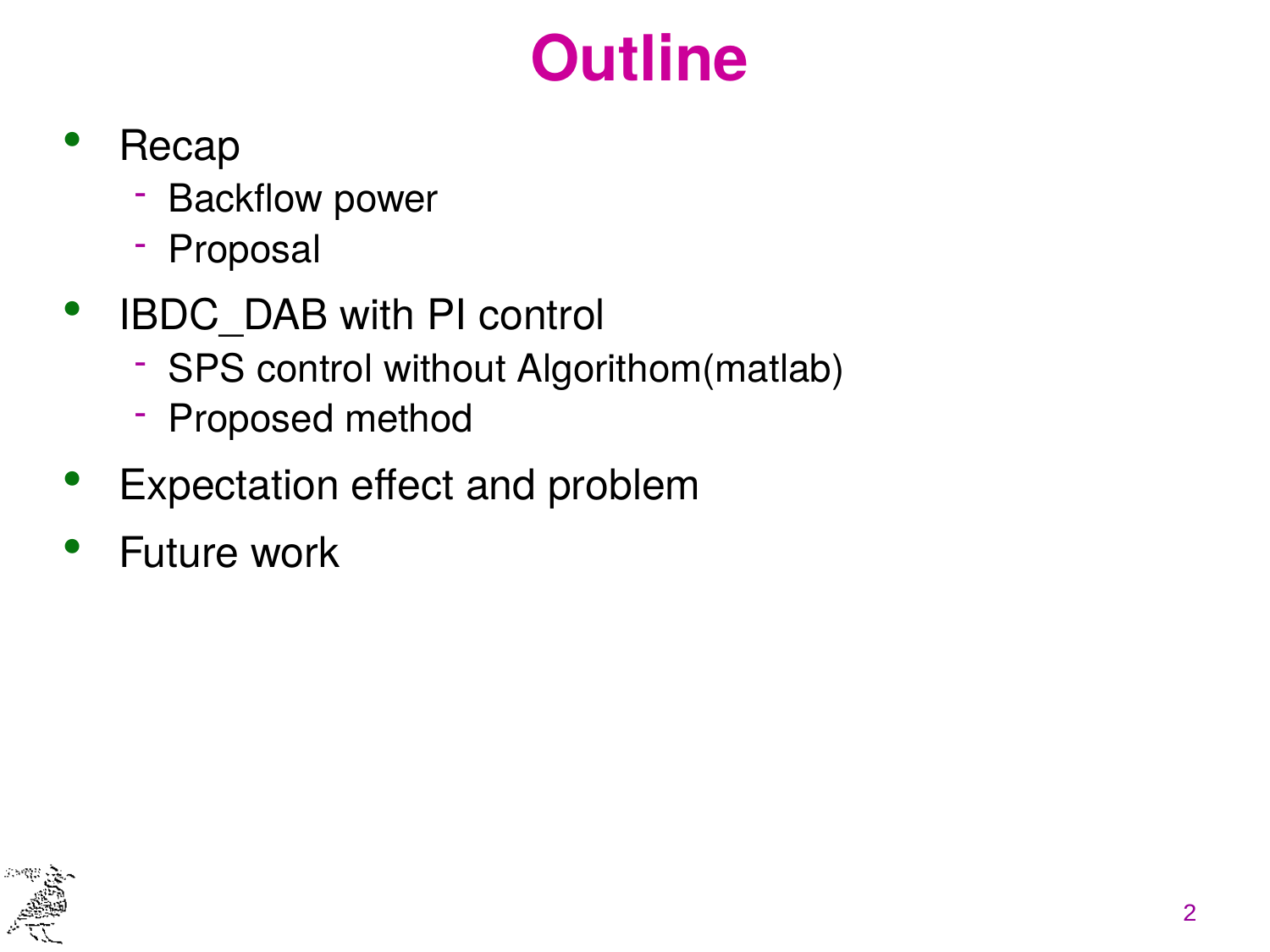

# Outline
Recap
Backflow power
Proposal
IBDC_DAB with PI control
SPS control without Algorithom(matlab)
Proposed method
Expectation effect and problem
Future work

2